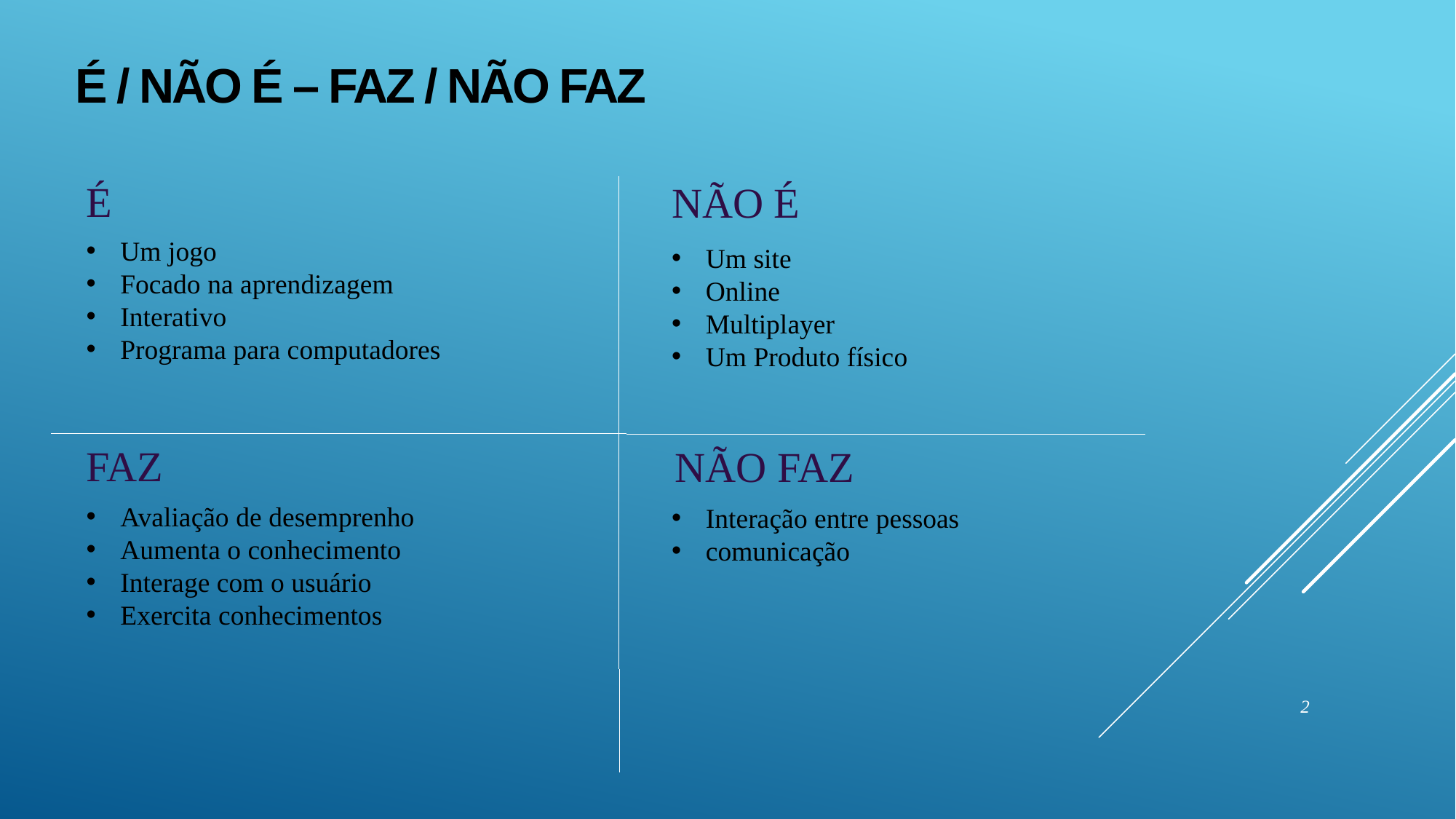

# É / Não é – Faz / Não faz
É

NÃO É
Um jogo
Focado na aprendizagem
Interativo
Programa para computadores
Um site
Online
Multiplayer
Um Produto físico
FAZ
NÃO FAZ
Avaliação de desemprenho
Aumenta o conhecimento
Interage com o usuário
Exercita conhecimentos
Interação entre pessoas
comunicação
2